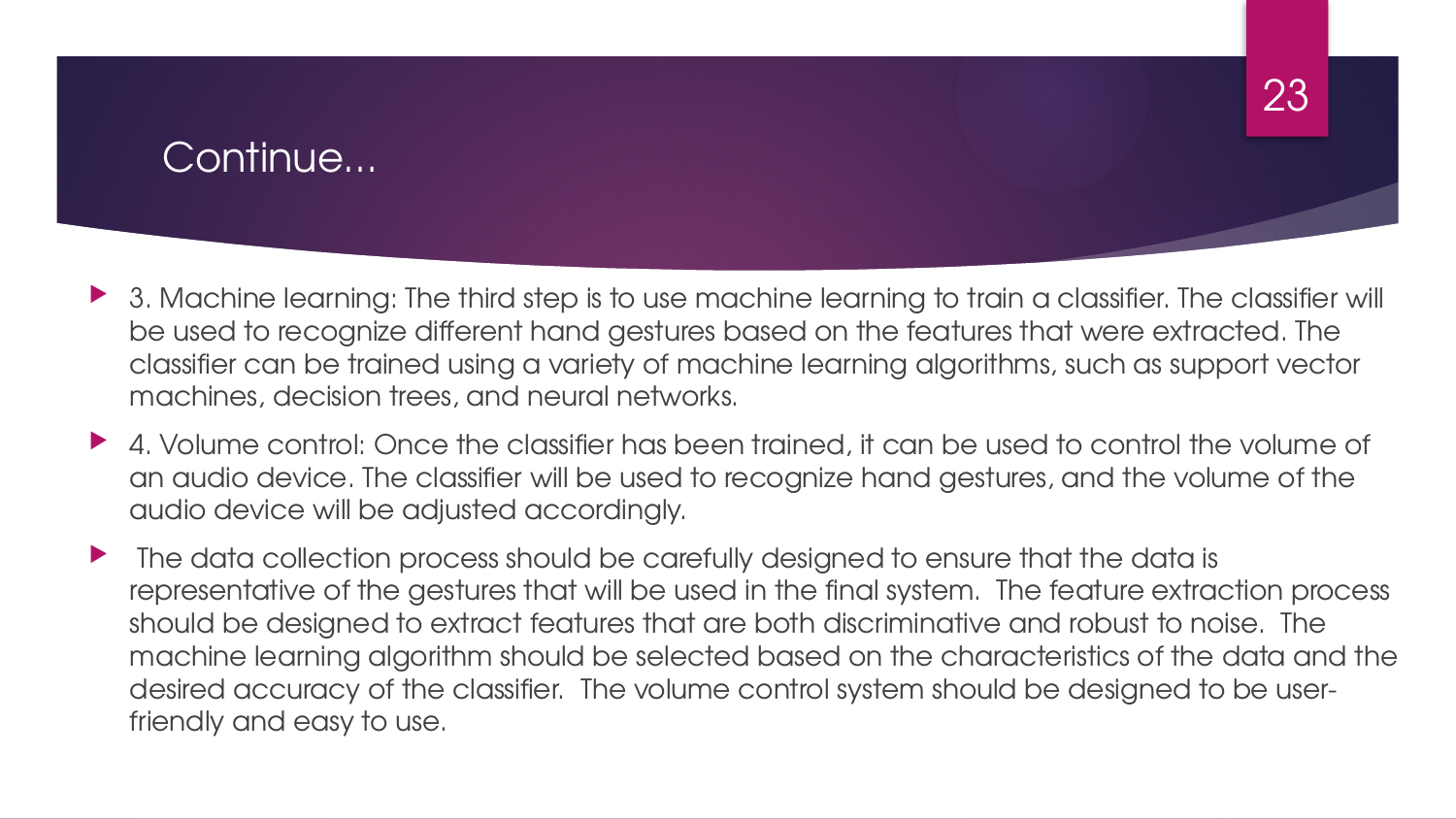

23
Continue…

3. Machine learning: The third step is to use machine learning to train a classifier. The classifier will be used to recognize different hand gestures based on the features that were extracted. The classifier can be trained using a variety of machine learning algorithms, such as support vector machines, decision trees, and neural networks.
4. Volume control: Once the classifier has been trained, it can be used to control the volume of an audio device. The classifier will be used to recognize hand gestures, and the volume of the audio device will be adjusted accordingly.
 The data collection process should be carefully designed to ensure that the data is representative of the gestures that will be used in the final system.  The feature extraction process should be designed to extract features that are both discriminative and robust to noise.  The machine learning algorithm should be selected based on the characteristics of the data and the desired accuracy of the classifier.  The volume control system should be designed to be user-friendly and easy to use.